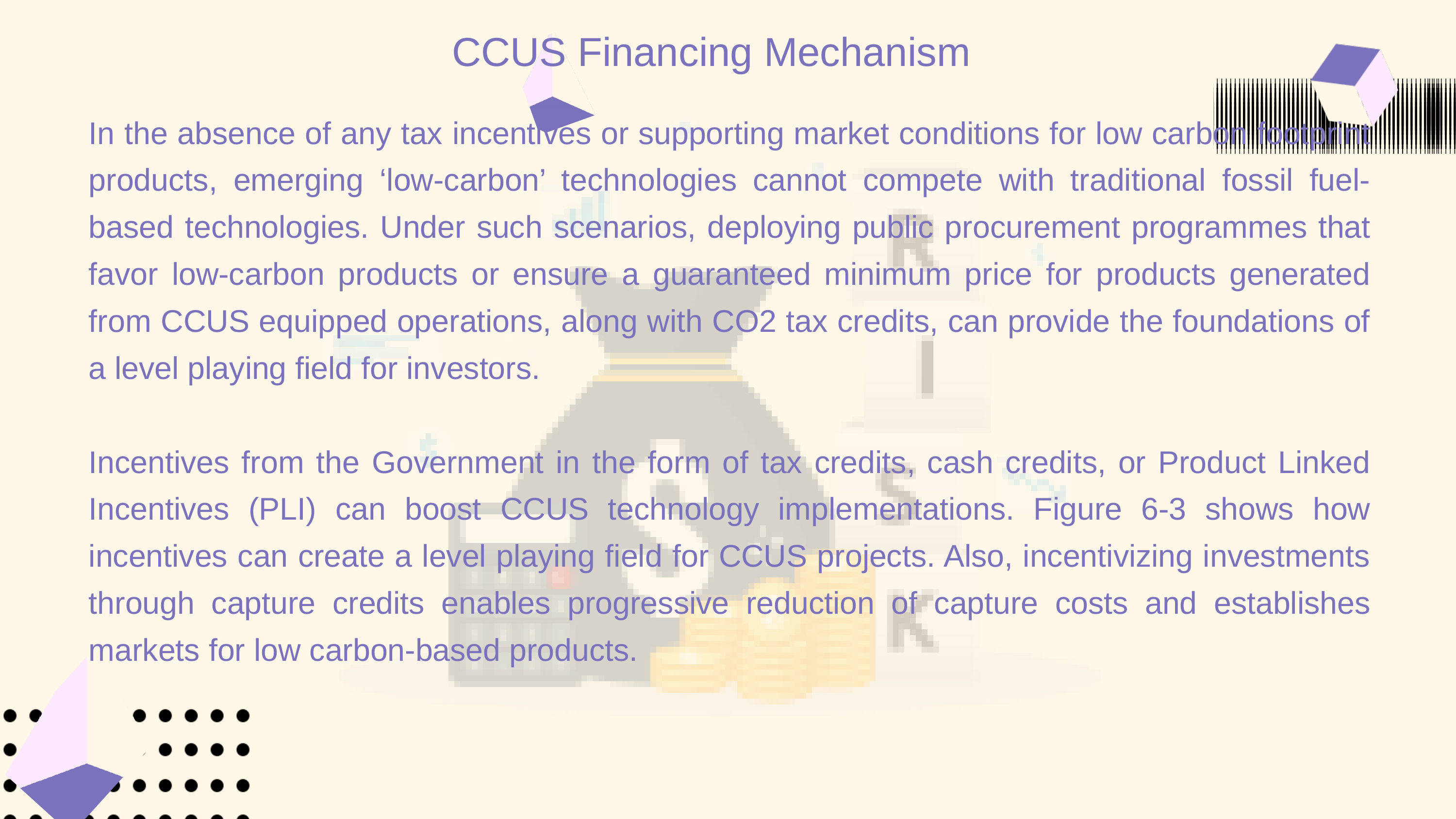

CCUS Financing Mechanism

In the absence of any tax incentives or supporting market conditions for low carbon footprint products, emerging ‘low-carbon’ technologies cannot compete with traditional fossil fuel-based technologies. Under such scenarios, deploying public procurement programmes that favor low-carbon products or ensure a guaranteed minimum price for products generated from CCUS equipped operations, along with CO2 tax credits, can provide the foundations of a level playing field for investors.

Incentives from the Government in the form of tax credits, cash credits, or Product Linked Incentives (PLI) can boost CCUS technology implementations. Figure 6-3 shows how incentives can create a level playing field for CCUS projects. Also, incentivizing investments through capture credits enables progressive reduction of capture costs and establishes markets for low carbon-based products.